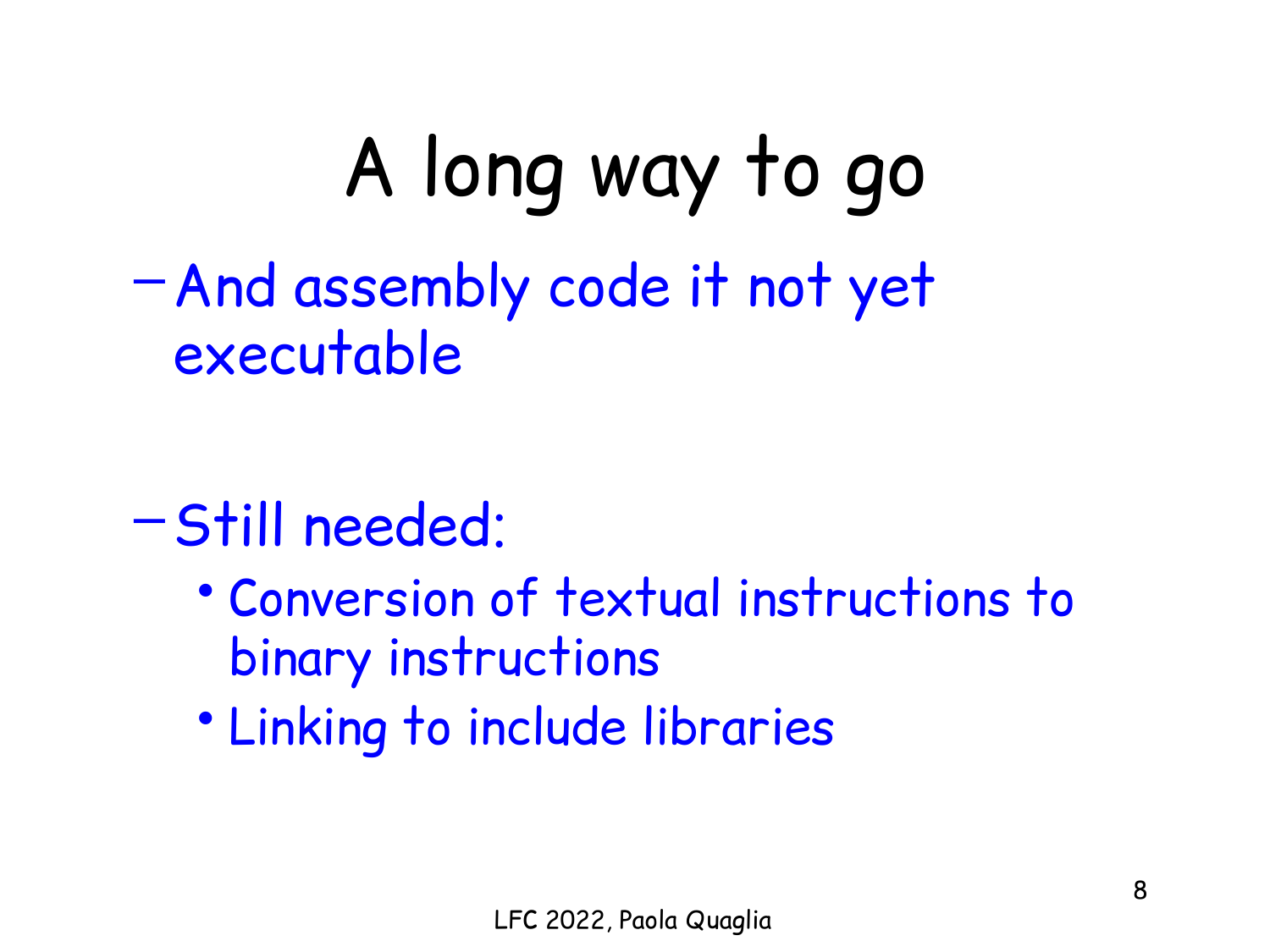

# A long way to go
And assembly code it not yet executable

Still needed:
Conversion of textual instructions to binary instructions
Linking to include libraries

LFC 2022, Paola Quaglia
8